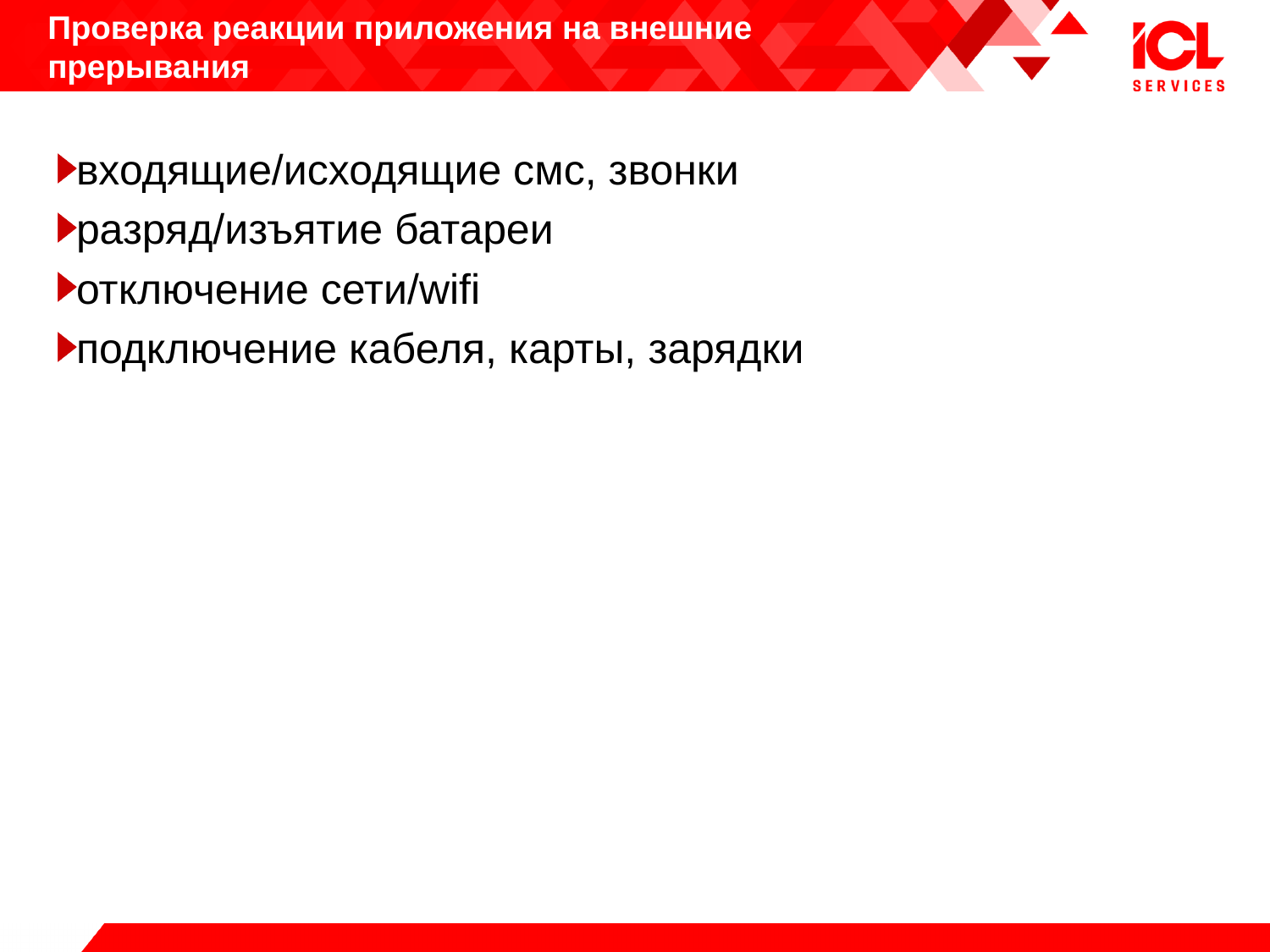

# Проверка реакции приложения на внешние прерывания
входящие/исходящие смс, звонки
разряд/изъятие батареи
отключение сети/wifi
подключение кабеля, карты, зарядки